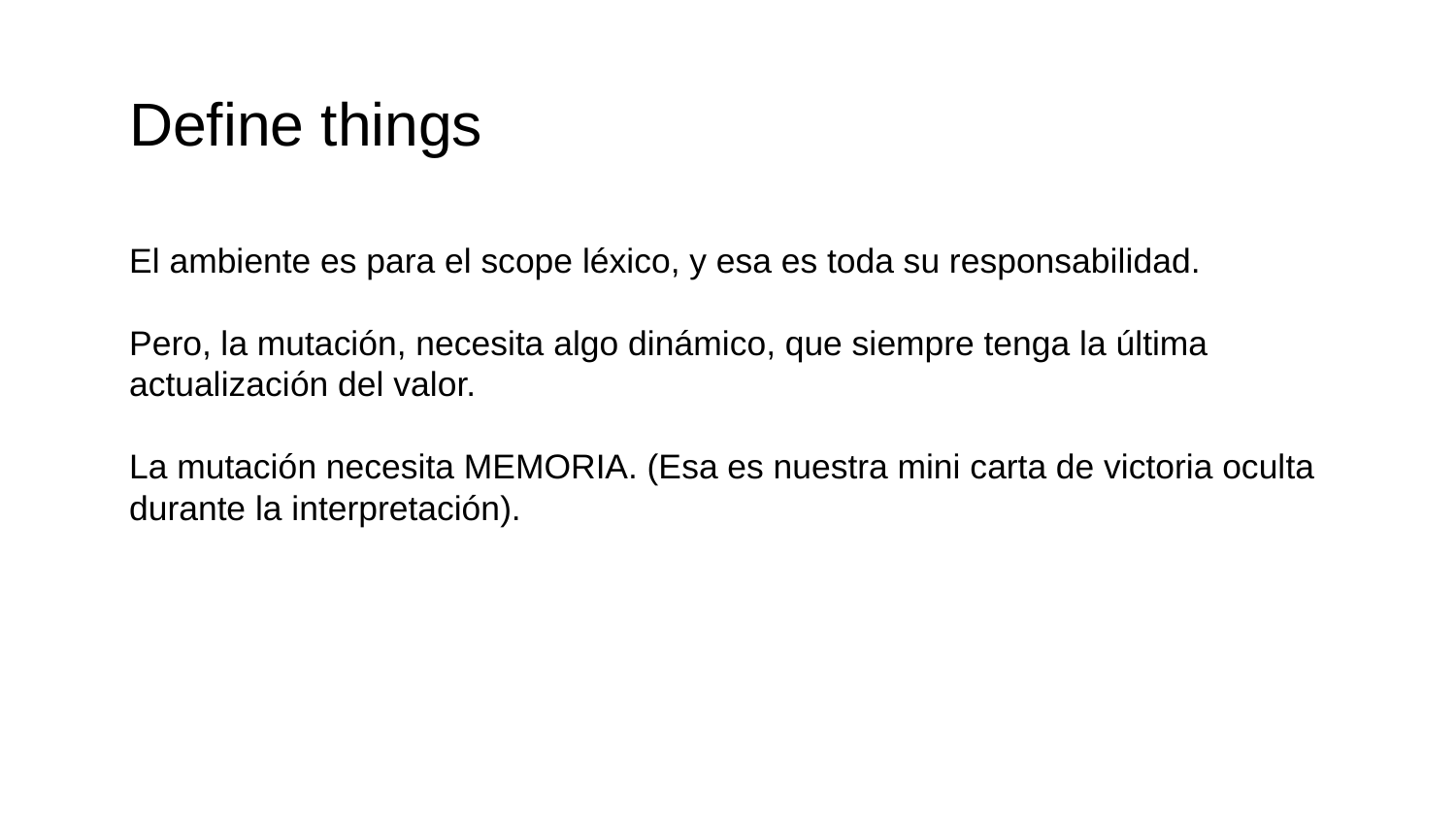

Define things
El ambiente es para el scope léxico, y esa es toda su responsabilidad.

Pero, la mutación, necesita algo dinámico, que siempre tenga la última actualización del valor.

La mutación necesita MEMORIA. (Esa es nuestra mini carta de victoria oculta durante la interpretación).